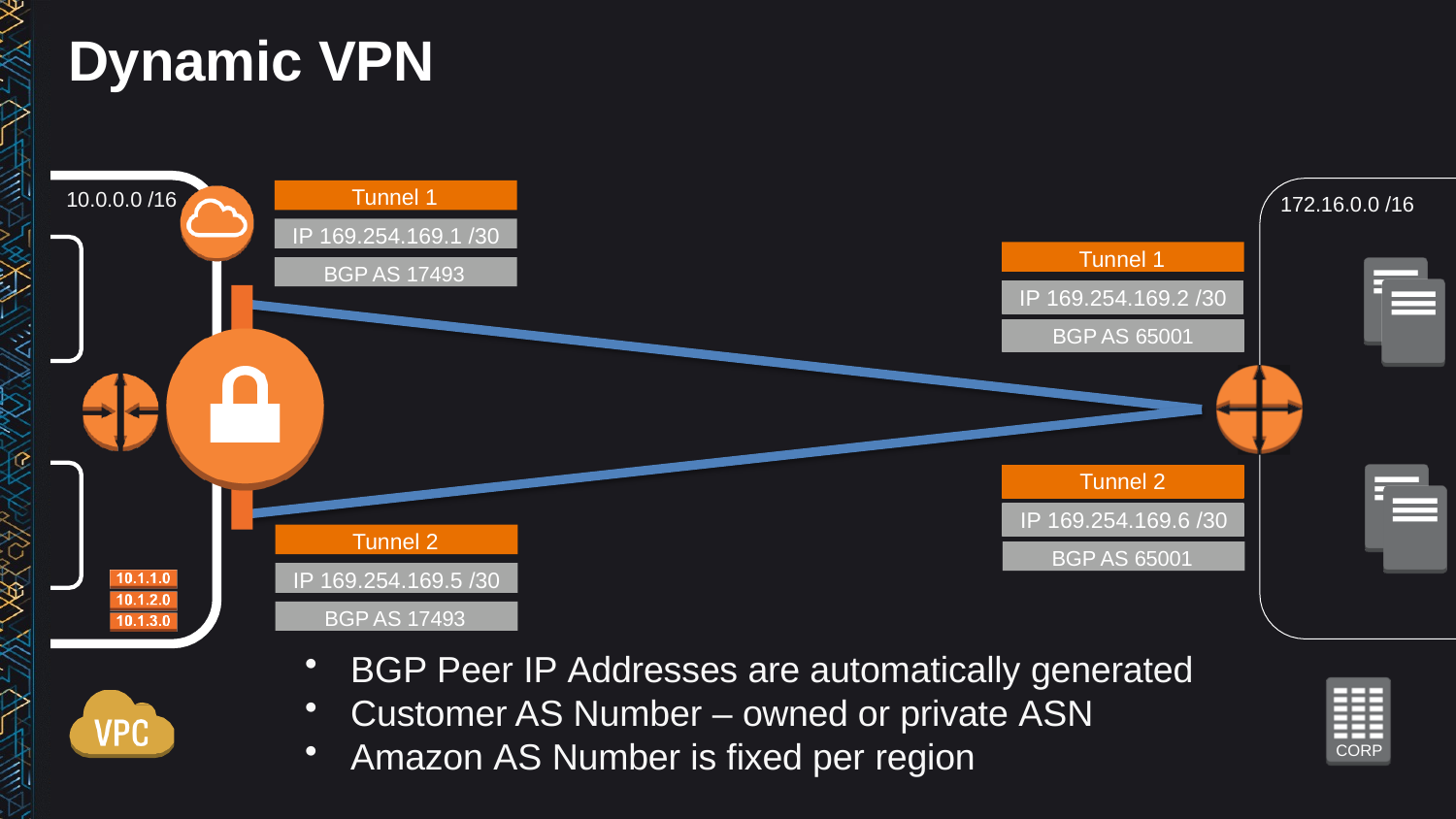

# Dynamic VPN
Tunnel 1
10.0.0.0 /16
172.16.0.0 /16
IP 169.254.169.1 /30
Tunnel 1
BGP AS 17493
IP 169.254.169.2 /30
BGP AS 65001

Tunnel 2

IP 169.254.169.6 /30
Tunnel 2
BGP AS 65001
IP 169.254.169.5 /30

BGP AS 17493
BGP Peer IP Addresses are automatically generated
Customer AS Number – owned or private ASN
Amazon AS Number is fixed per region

CORP